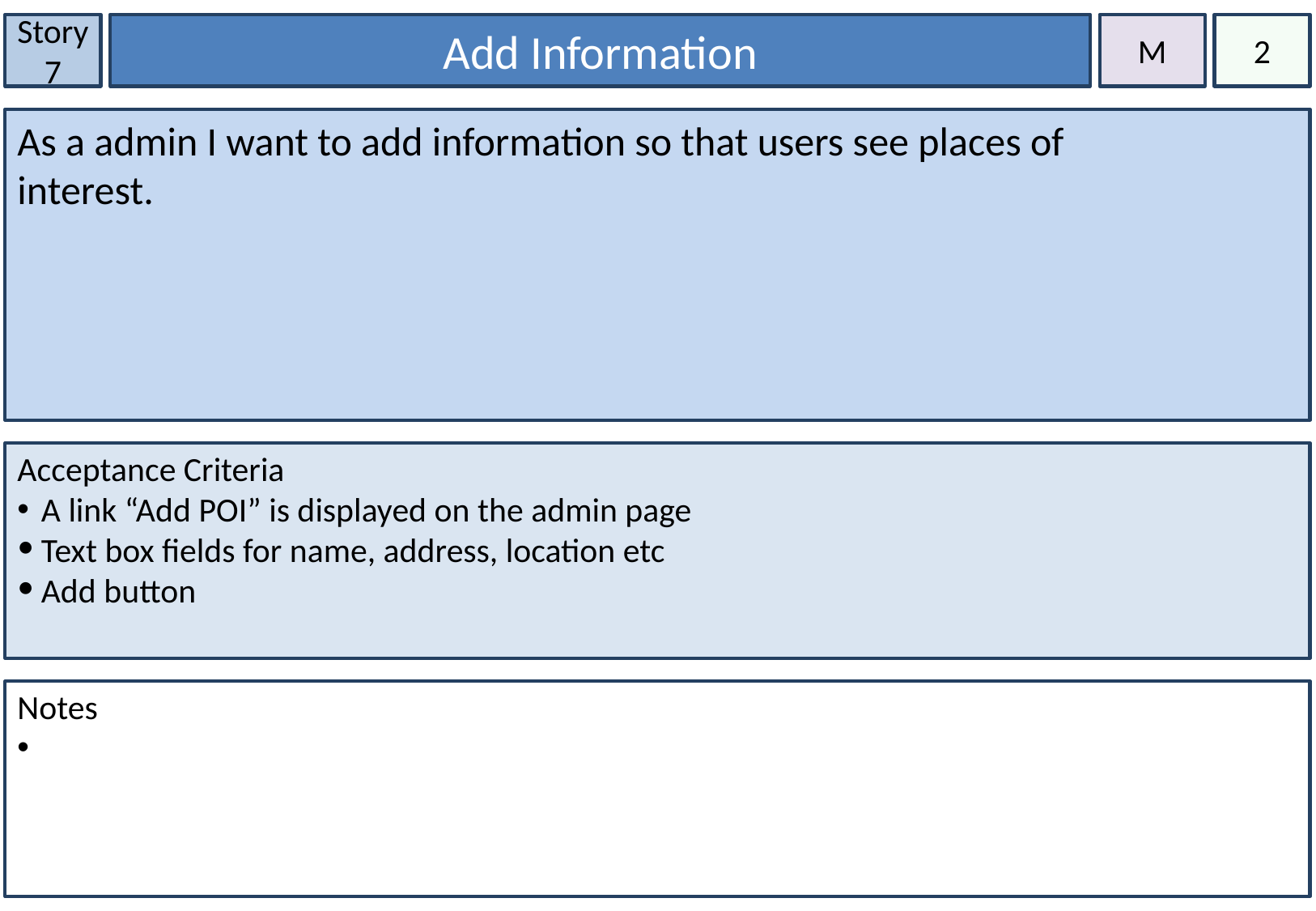

Story 7
Add Information
M
2
As a admin I want to add information so that users see places of
interest.
Acceptance Criteria
A link “Add POI” is displayed on the admin page
Text box fields for name, address, location etc
Add button
Notes